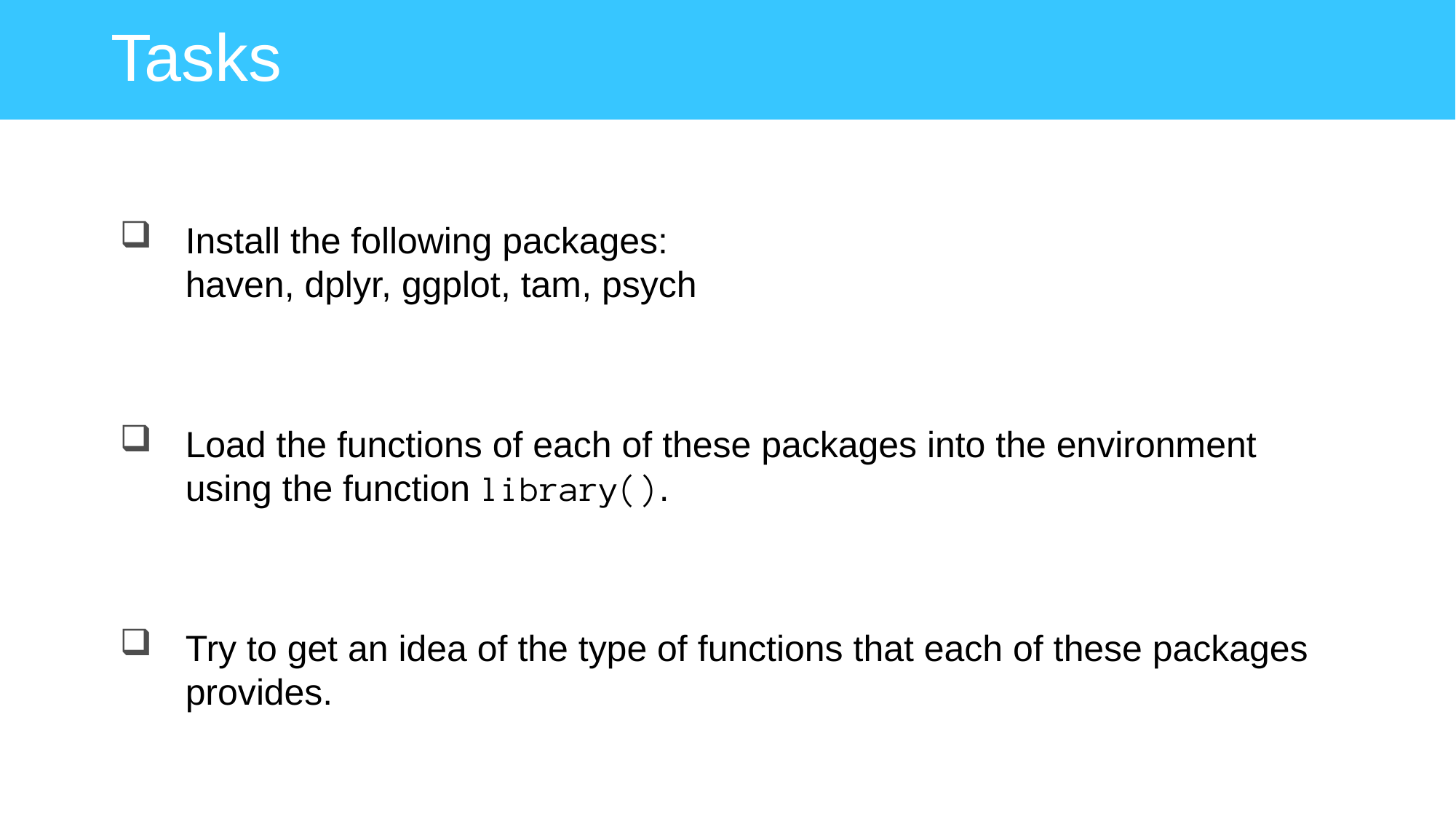

# Tasks
Install the following packages:
haven, dplyr, ggplot, tam, psych

Load the functions of each of these packages into the environment using the function library().

Try to get an idea of the type of functions that each of these packages provides.